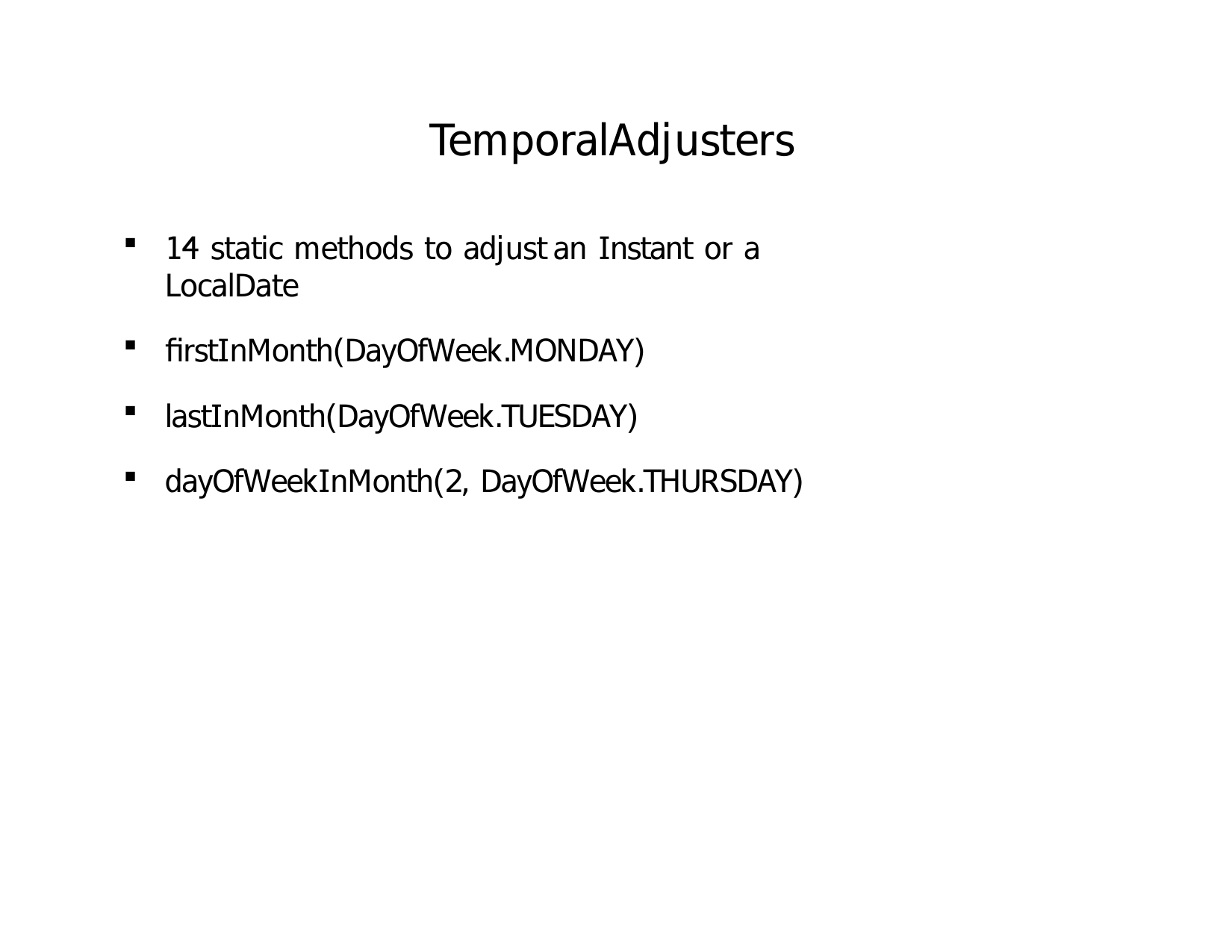

# TemporalAdjusters
14 static methods to adjust an Instant or a LocalDate
firstInMonth(DayOfWeek.MONDAY)
lastInMonth(DayOfWeek.TUESDAY)
dayOfWeekInMonth(2, DayOfWeek.THURSDAY)
44